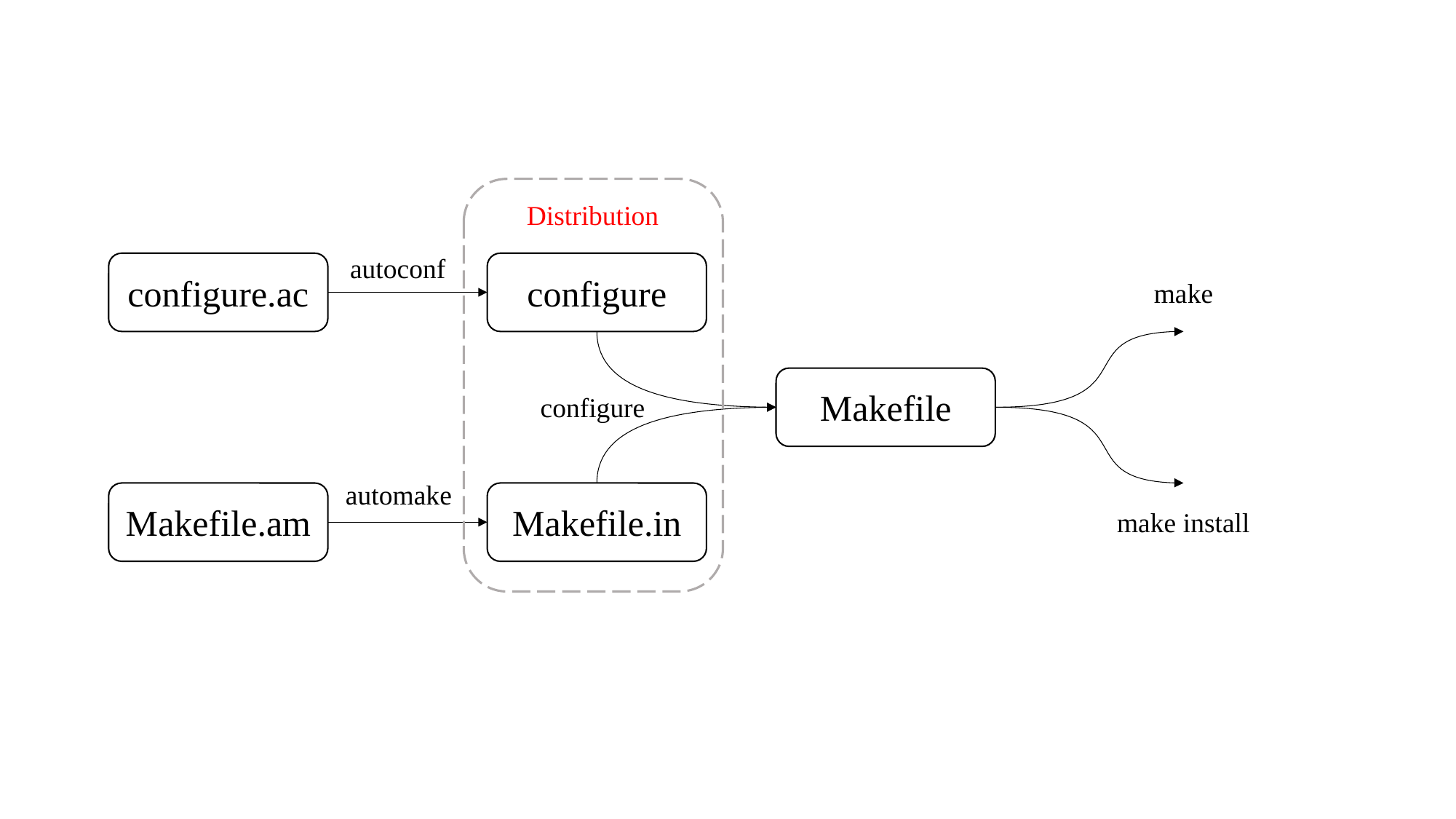

Distribution
autoconf

configure.ac
configure
make

Makefile
configure
automake

Makefile.am
Makefile.in
make install